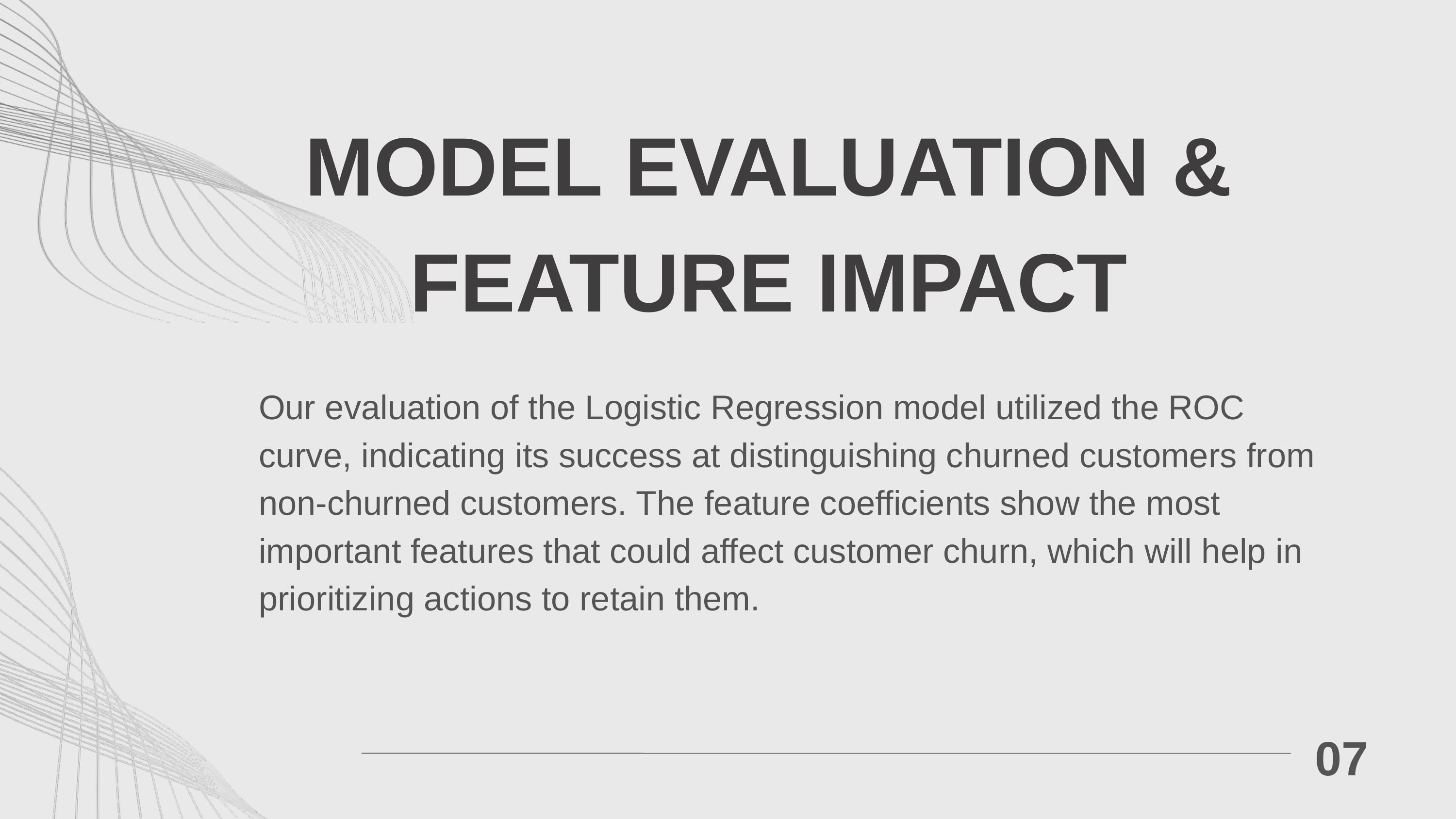

MODEL EVALUATION & FEATURE IMPACT
Our evaluation of the Logistic Regression model utilized the ROC curve, indicating its success at distinguishing churned customers from non-churned customers. The feature coefficients show the most important features that could affect customer churn, which will help in prioritizing actions to retain them.

07